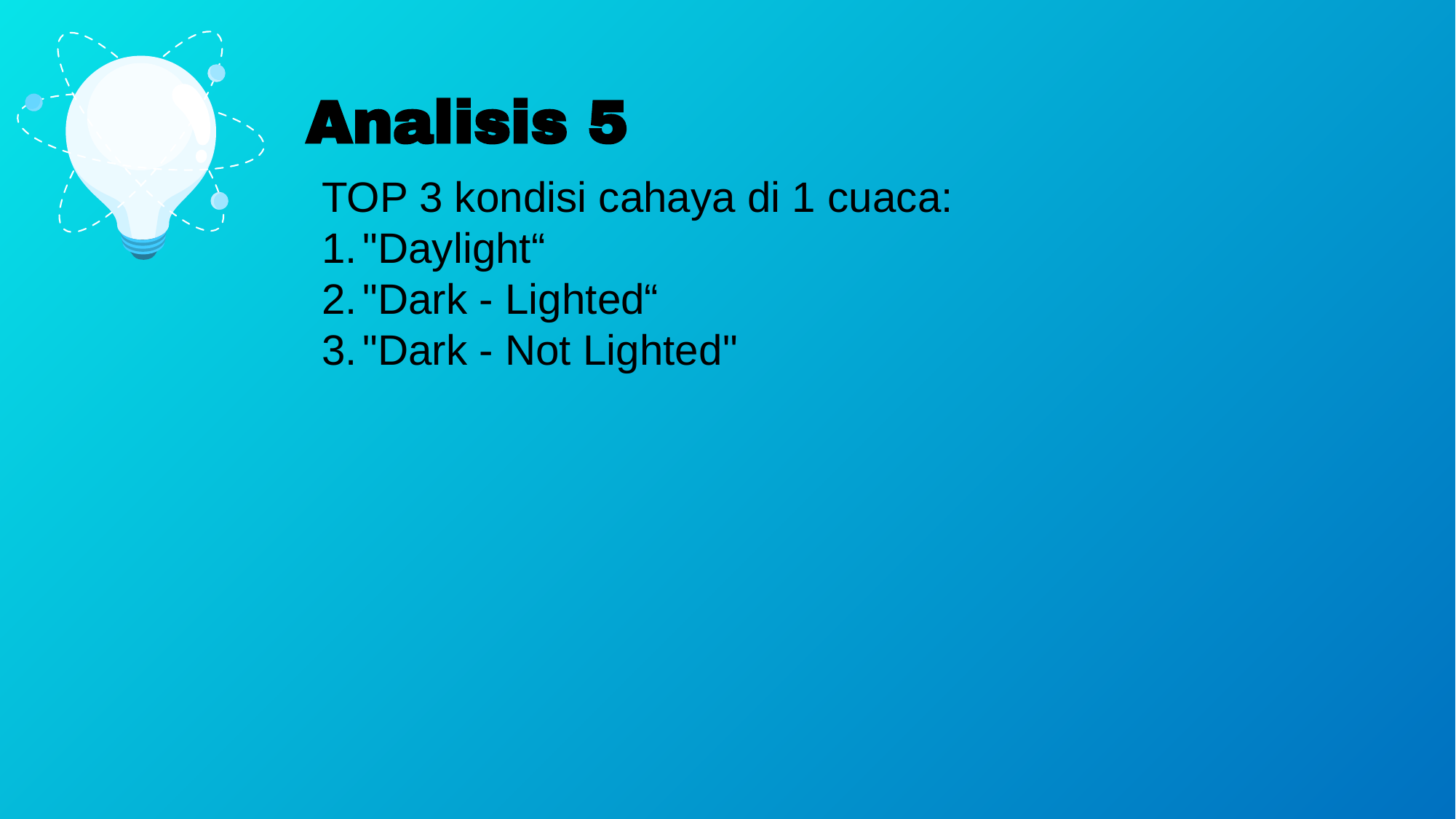

Analisis 5
TOP 3 kondisi cahaya di 1 cuaca:
"Daylight“
"Dark - Lighted“
"Dark - Not Lighted"